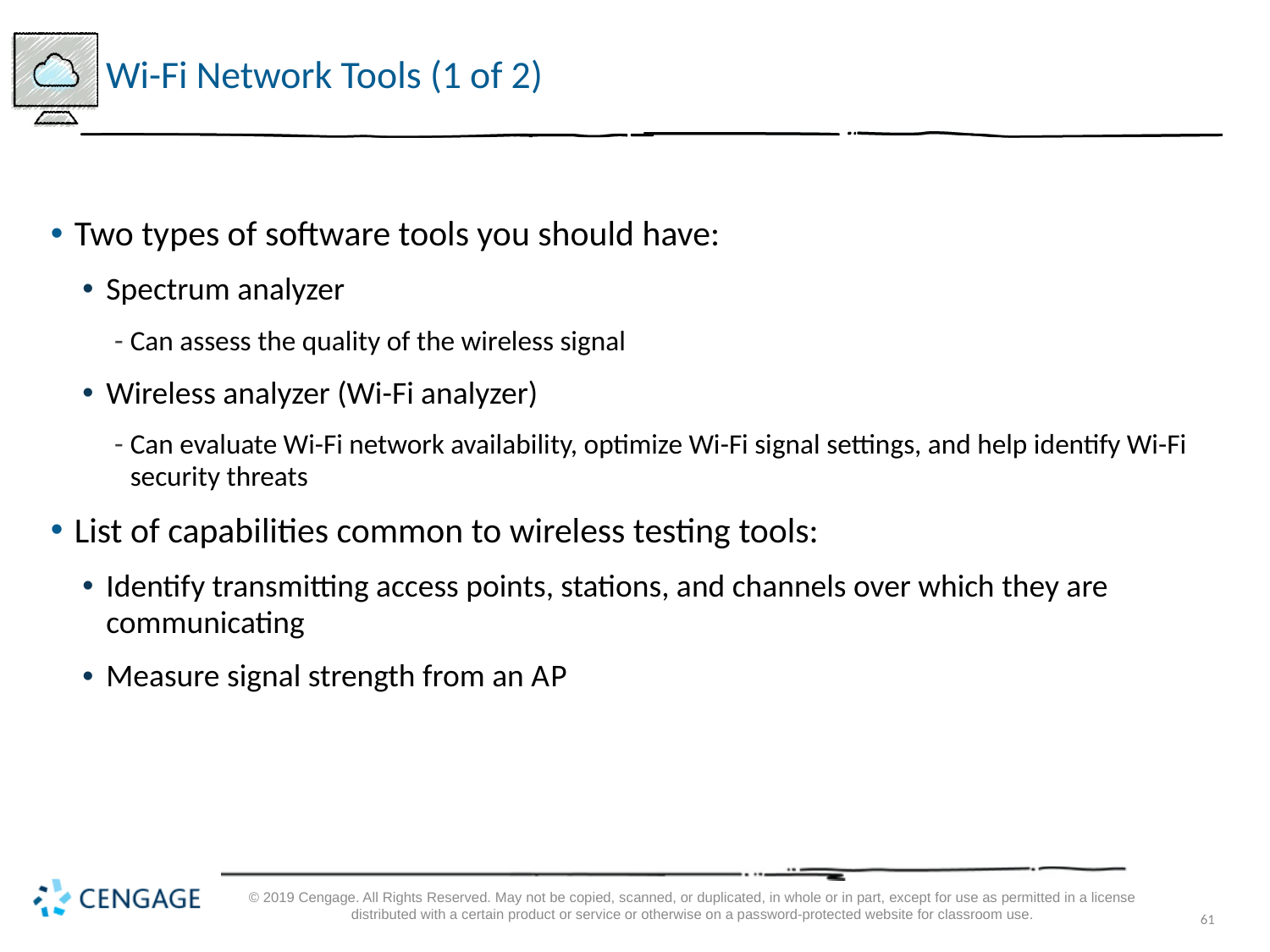

# Wi-Fi Network Tools (1 of 2)
Two types of software tools you should have:
Spectrum analyzer
Can assess the quality of the wireless signal
Wireless analyzer (Wi-Fi analyzer)
Can evaluate Wi-Fi network availability, optimize Wi-Fi signal settings, and help identify Wi-Fi security threats
List of capabilities common to wireless testing tools:
Identify transmitting access points, stations, and channels over which they are communicating
Measure signal strength from an A P
© 2019 Cengage. All Rights Reserved. May not be copied, scanned, or duplicated, in whole or in part, except for use as permitted in a license distributed with a certain product or service or otherwise on a password-protected website for classroom use.